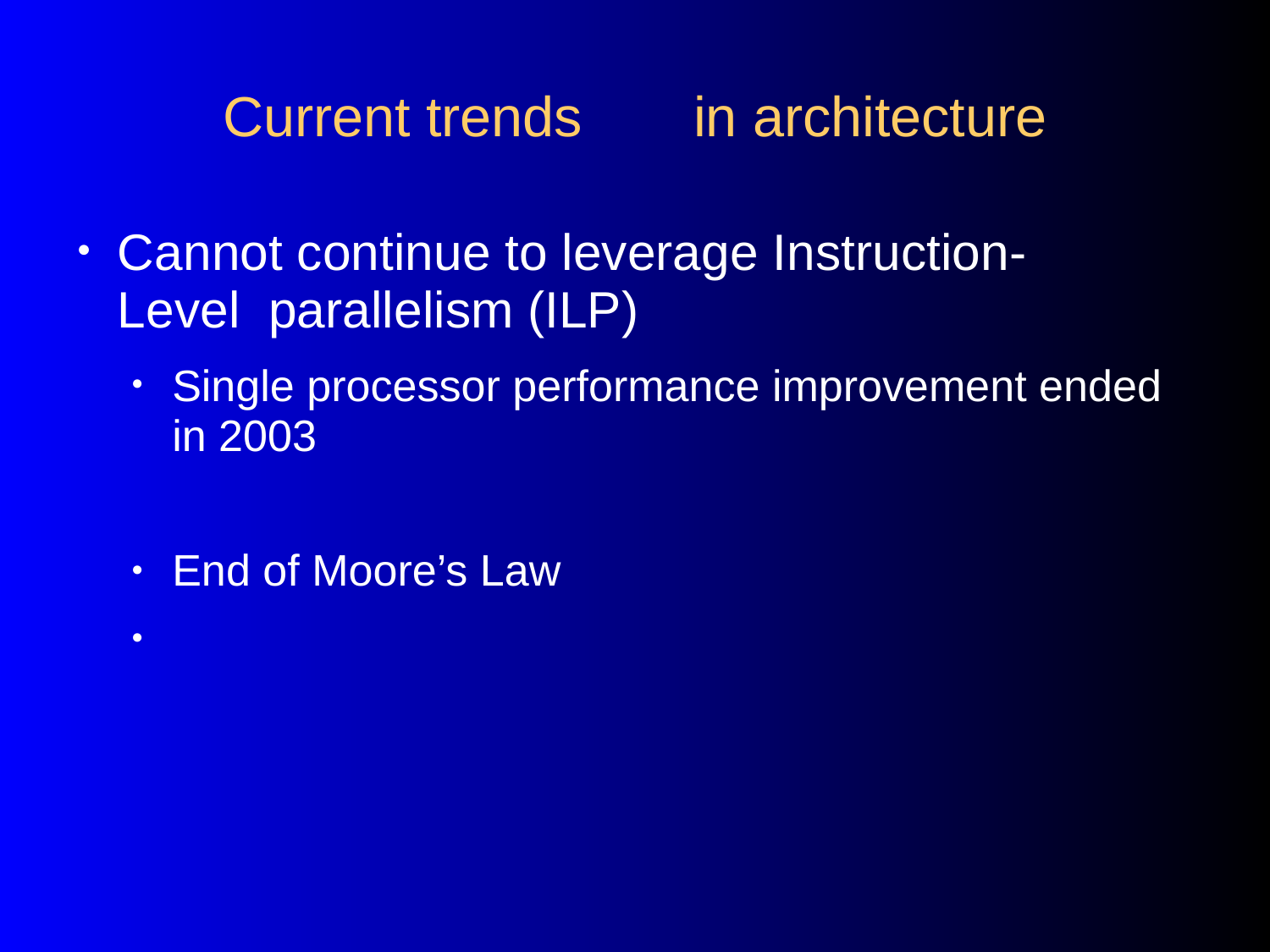

# Current trends	in architecture
Cannot continue to leverage Instruction-Level  parallelism (ILP)
●
Single processor performance improvement ended  in 2003
●
End of Moore’s Law
●
●